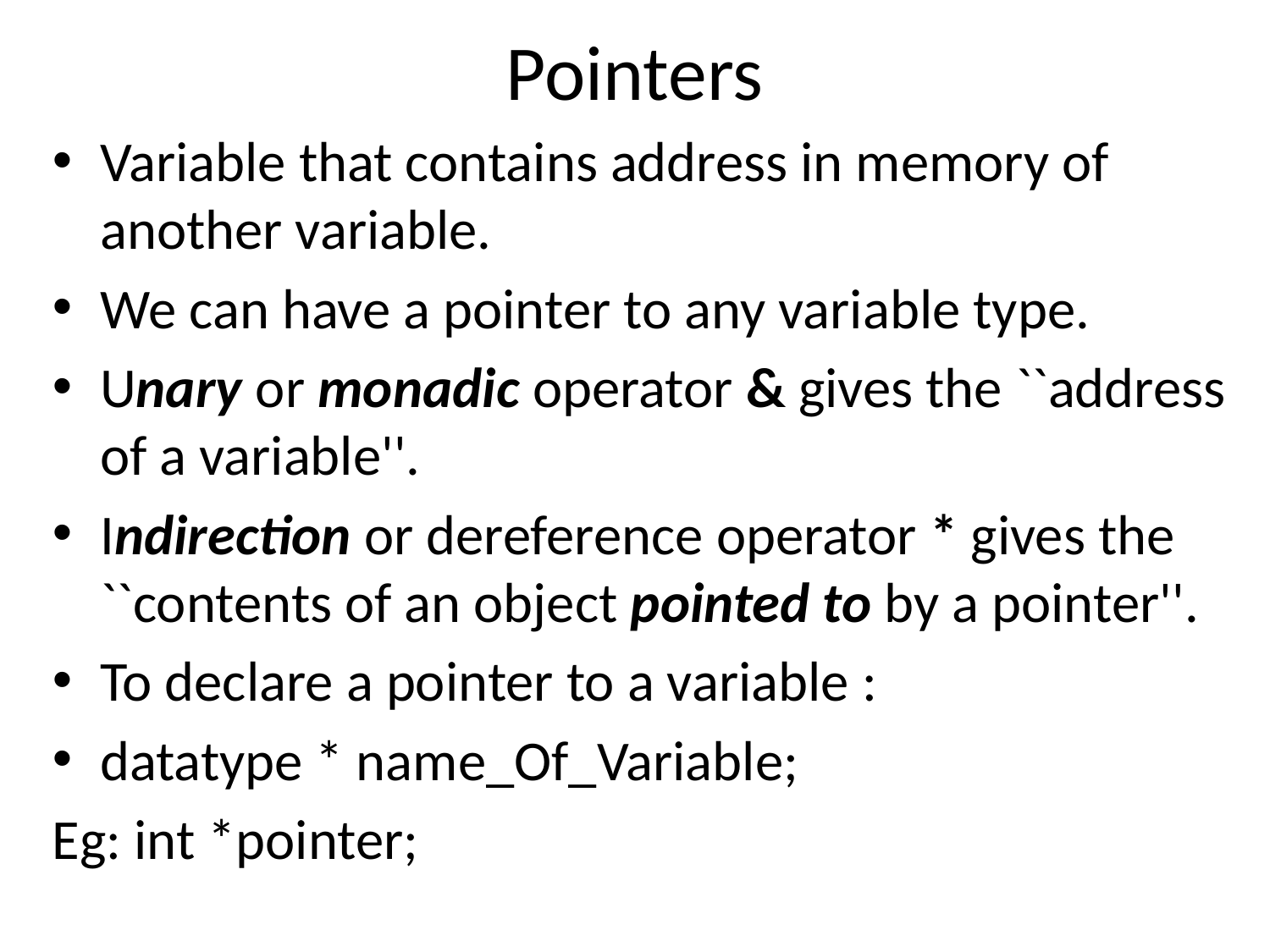

# Pointers
Variable that contains address in memory of another variable.
We can have a pointer to any variable type.
Unary or monadic operator & gives the ``address of a variable''.
Indirection or dereference operator * gives the ``contents of an object pointed to by a pointer''.
To declare a pointer to a variable :
datatype * name_Of_Variable;
Eg: int *pointer;